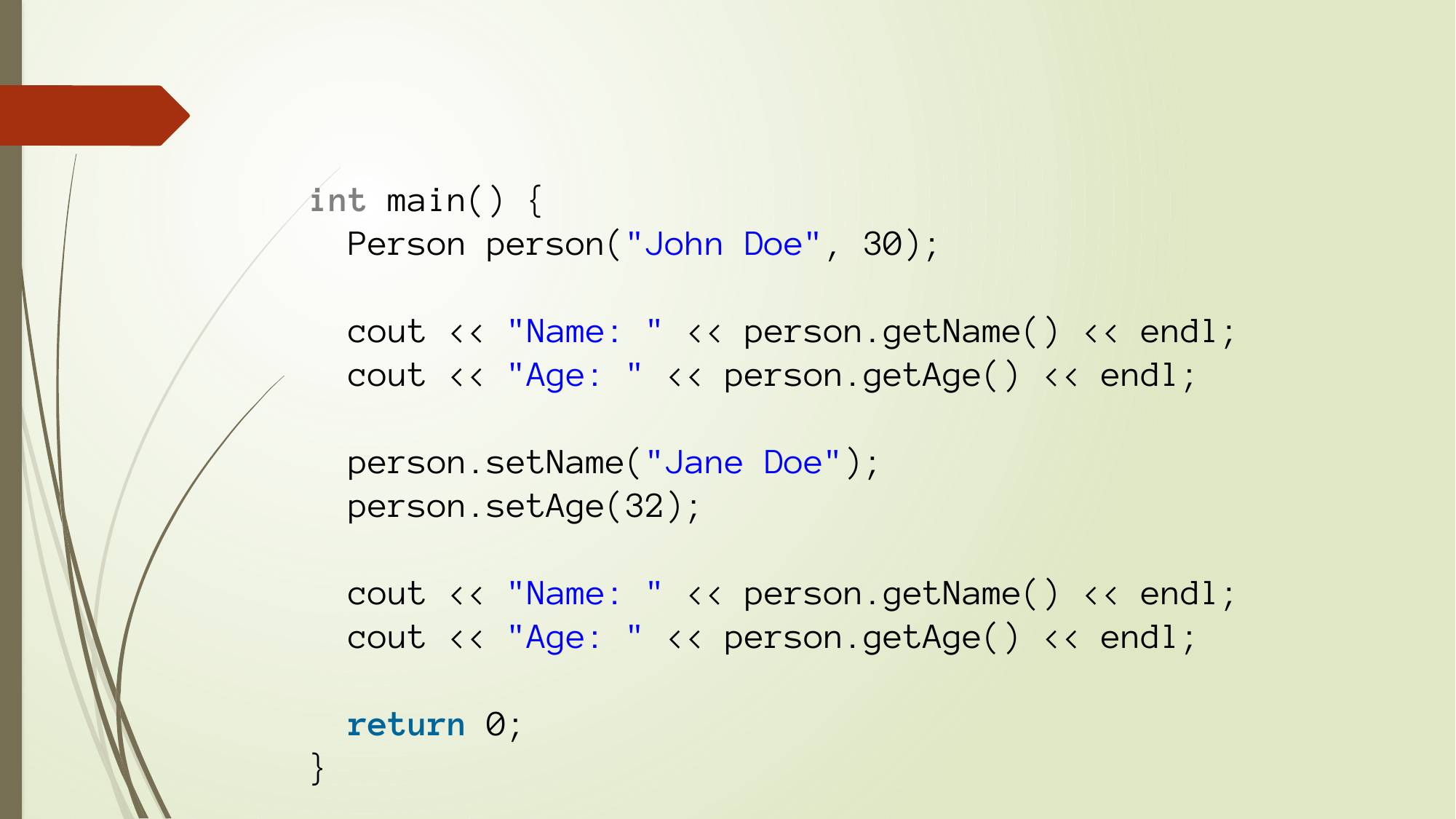

int main() {
  Person person("John Doe", 30);

  cout << "Name: " << person.getName() << endl;
  cout << "Age: " << person.getAge() << endl;

  person.setName("Jane Doe");
  person.setAge(32);

  cout << "Name: " << person.getName() << endl;
  cout << "Age: " << person.getAge() << endl;

  return 0;
}